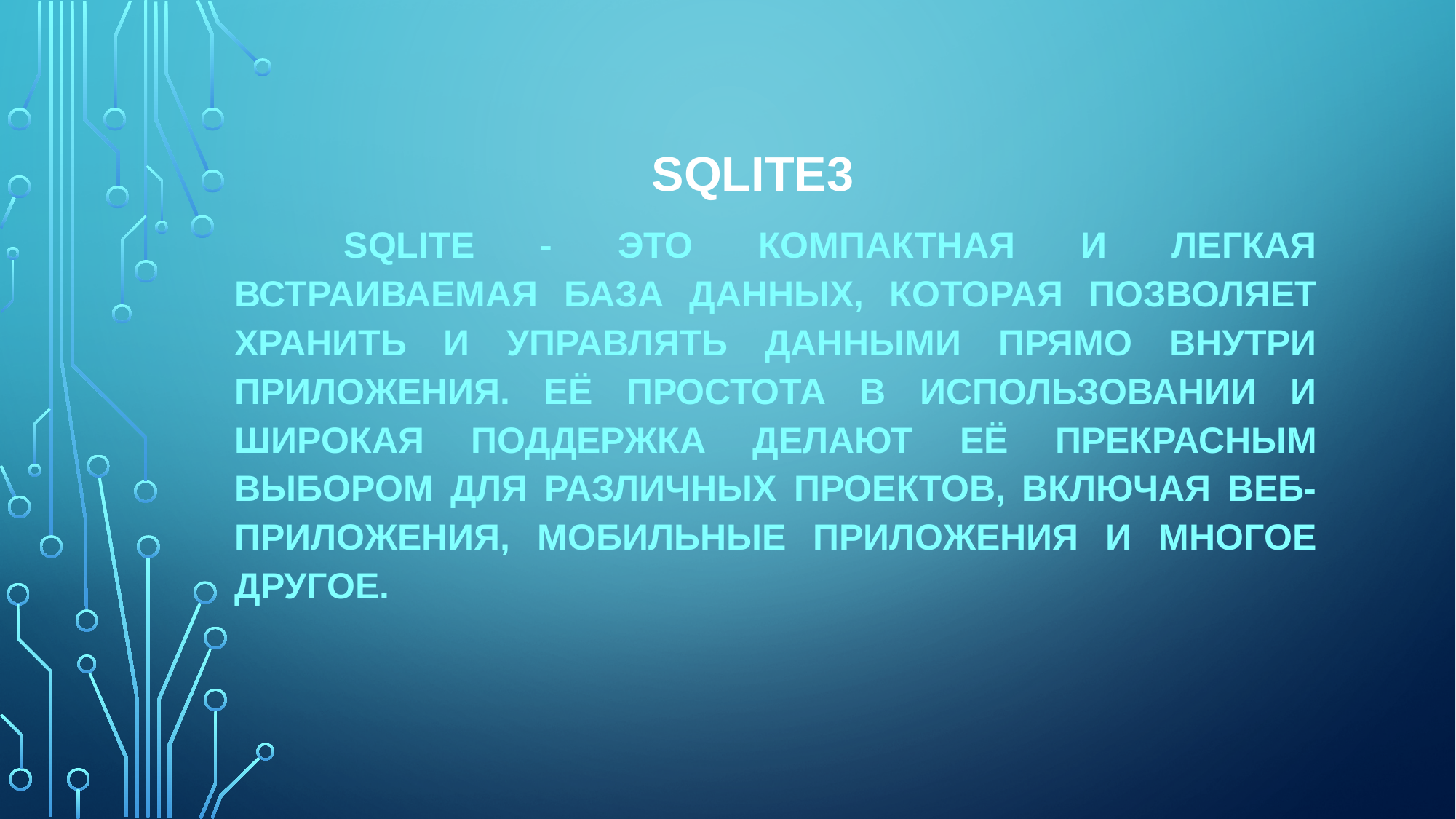

# SQlite3
	SQLite - это компактная и легкая встраиваемая база данных, которая позволяет хранить и управлять данными прямо внутри приложения. Её простота в использовании и широкая поддержка делают её прекрасным выбором для различных проектов, включая веб-приложения, мобильные приложения и многое другое.